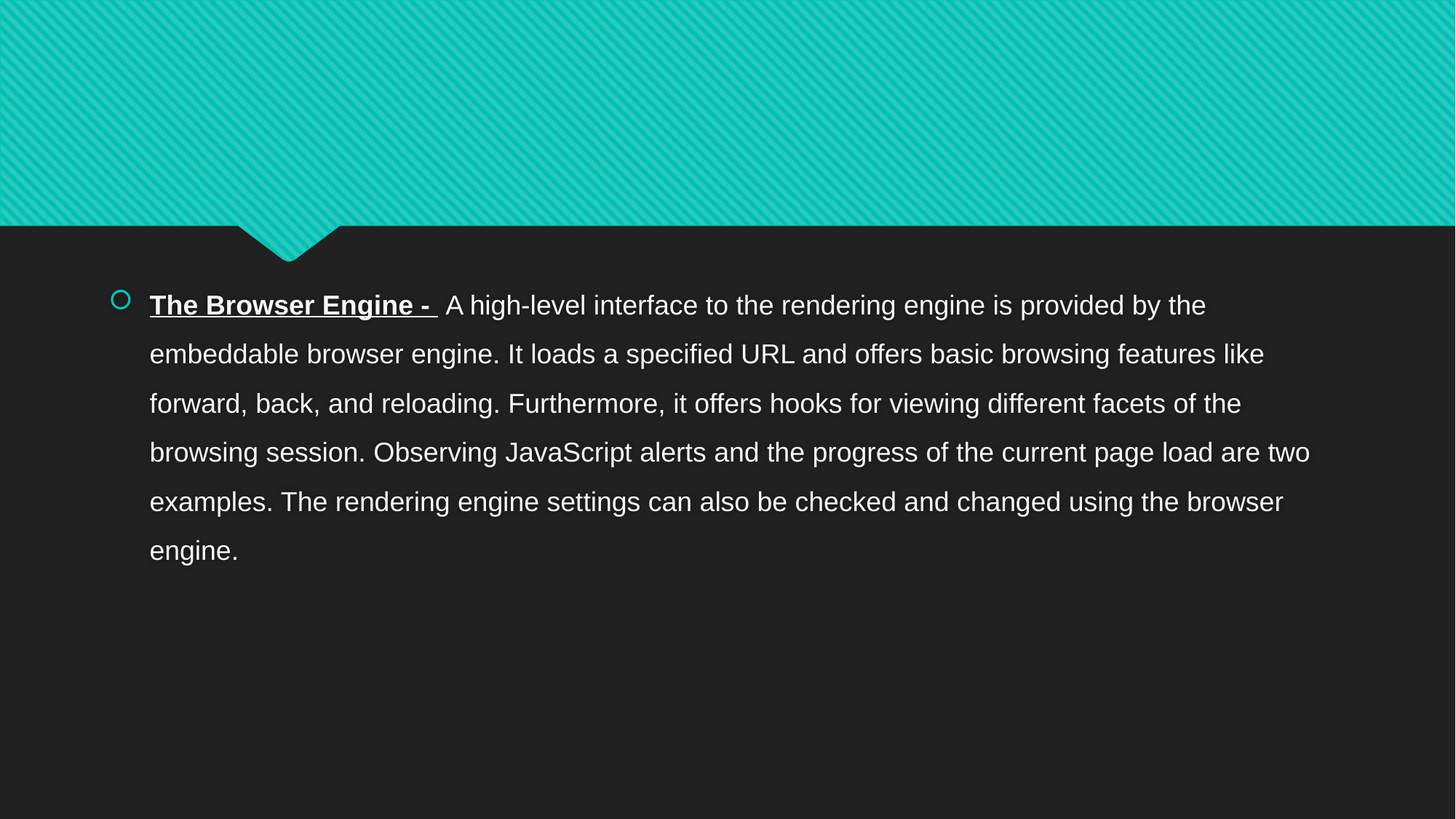

#
The Browser Engine -  A high-level interface to the rendering engine is provided by the embeddable browser engine. It loads a specified URL and offers basic browsing features like forward, back, and reloading. Furthermore, it offers hooks for viewing different facets of the browsing session. Observing JavaScript alerts and the progress of the current page load are two examples. The rendering engine settings can also be checked and changed using the browser engine.